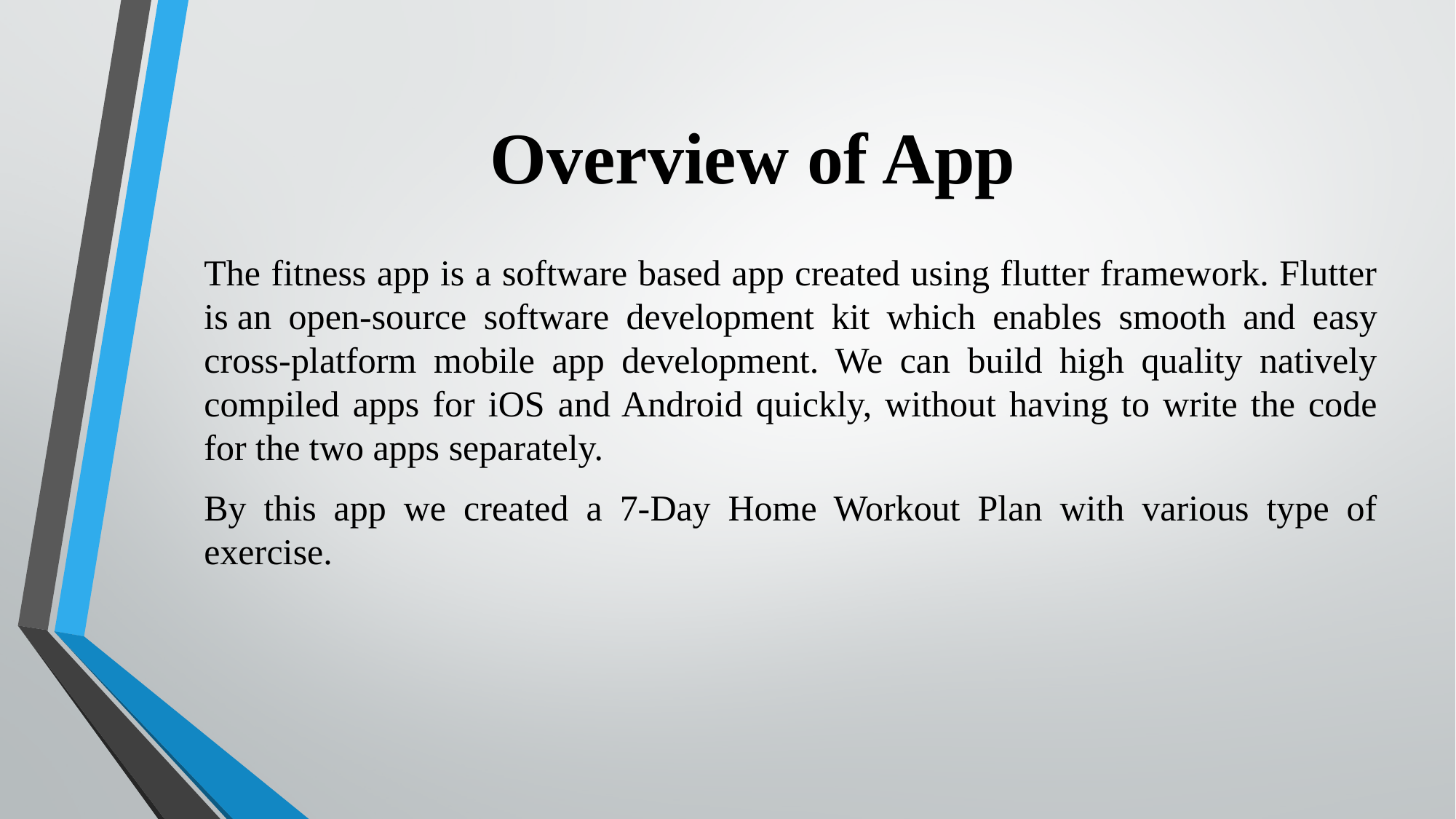

# Overview of App
The fitness app is a software based app created using flutter framework. Flutter is an open-source software development kit which enables smooth and easy cross-platform mobile app development. We can build high quality natively compiled apps for iOS and Android quickly, without having to write the code for the two apps separately.
By this app we created a 7-Day Home Workout Plan with various type of exercise.